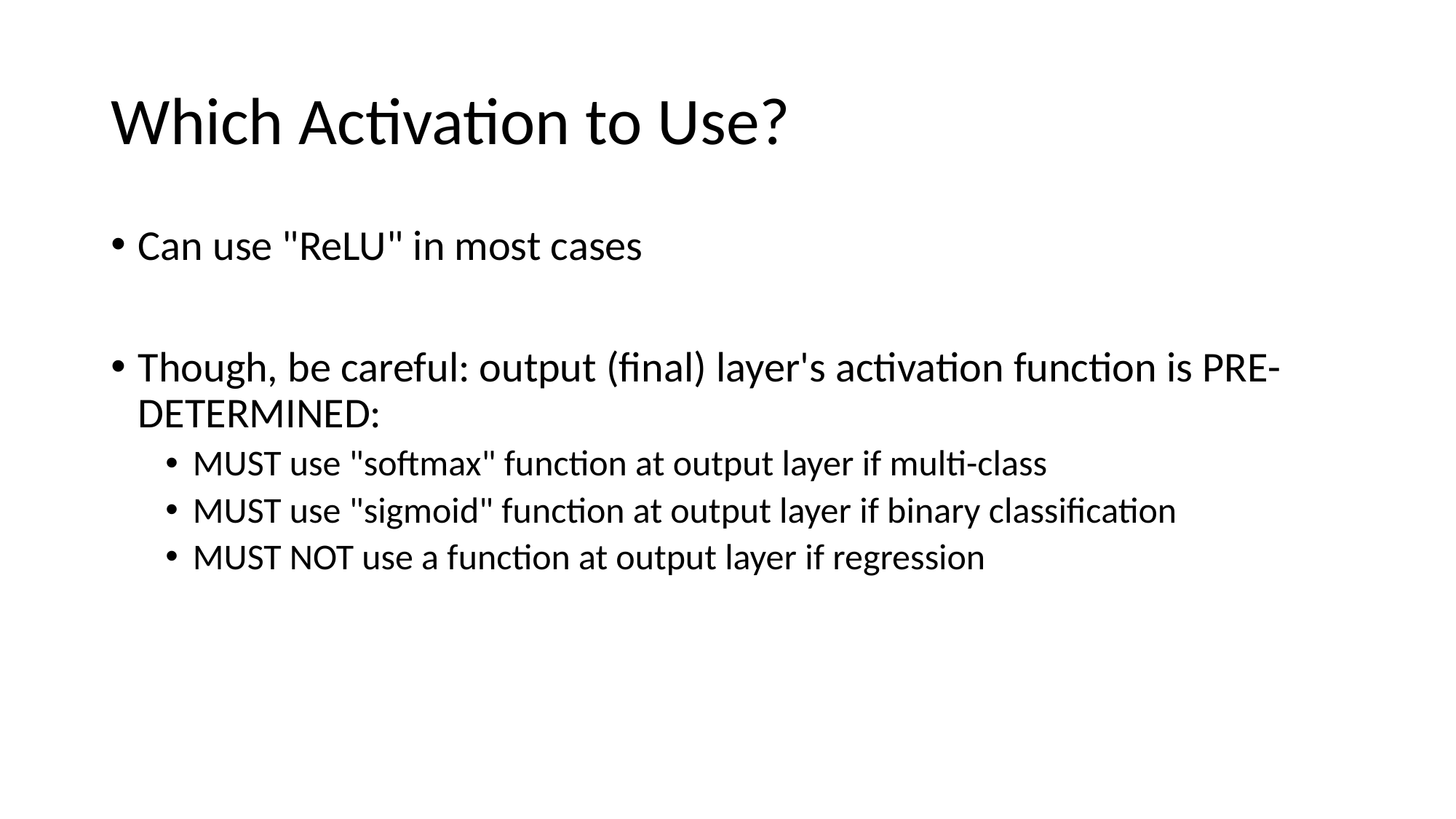

# Which Activation to Use?
Can use "ReLU" in most cases

Though, be careful: output (final) layer's activation function is PRE-DETERMINED:
MUST use "softmax" function at output layer if multi-class
MUST use "sigmoid" function at output layer if binary classification
MUST NOT use a function at output layer if regression